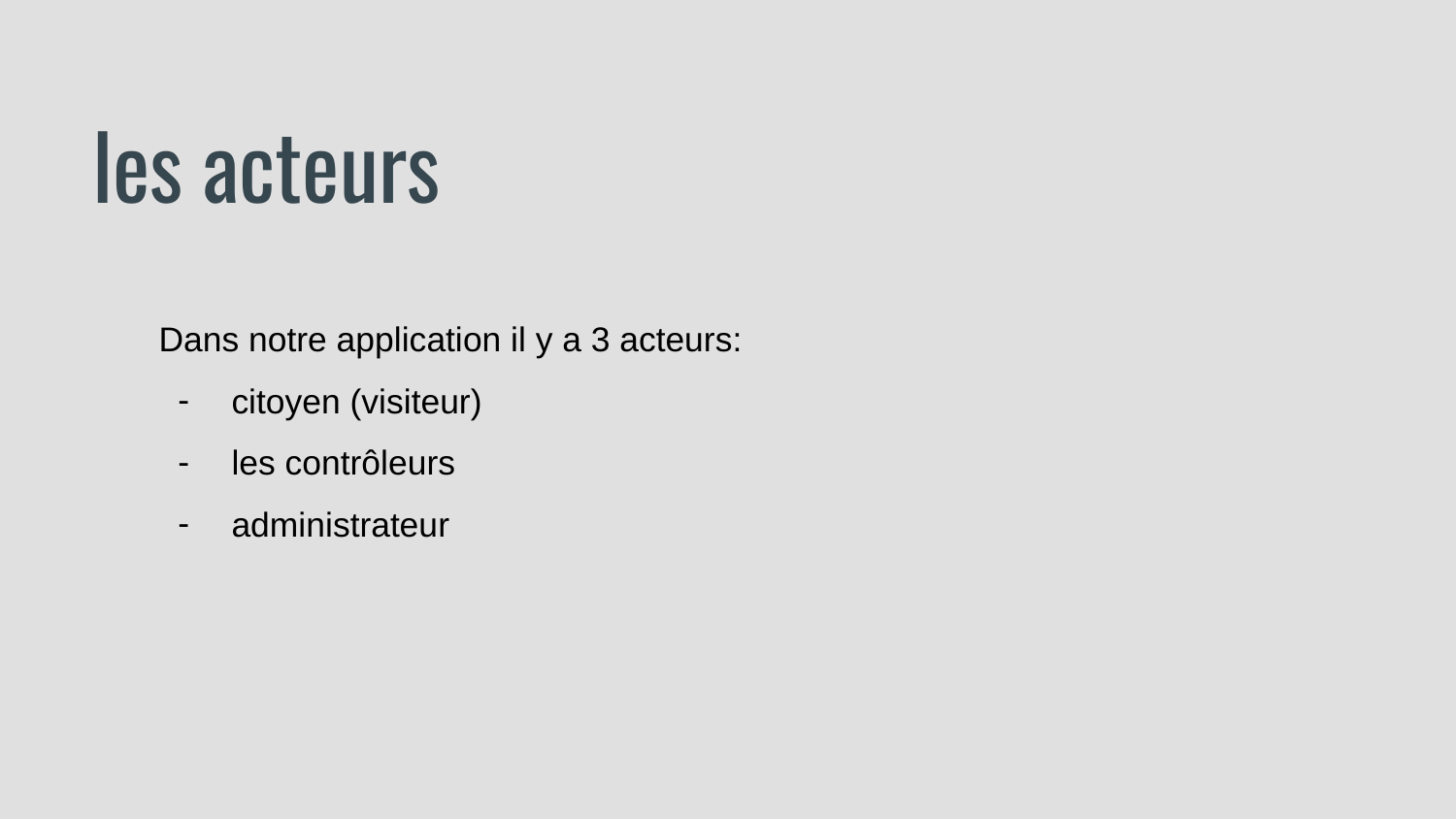

# les acteurs
Dans notre application il y a 3 acteurs:
citoyen (visiteur)
les contrôleurs
administrateur